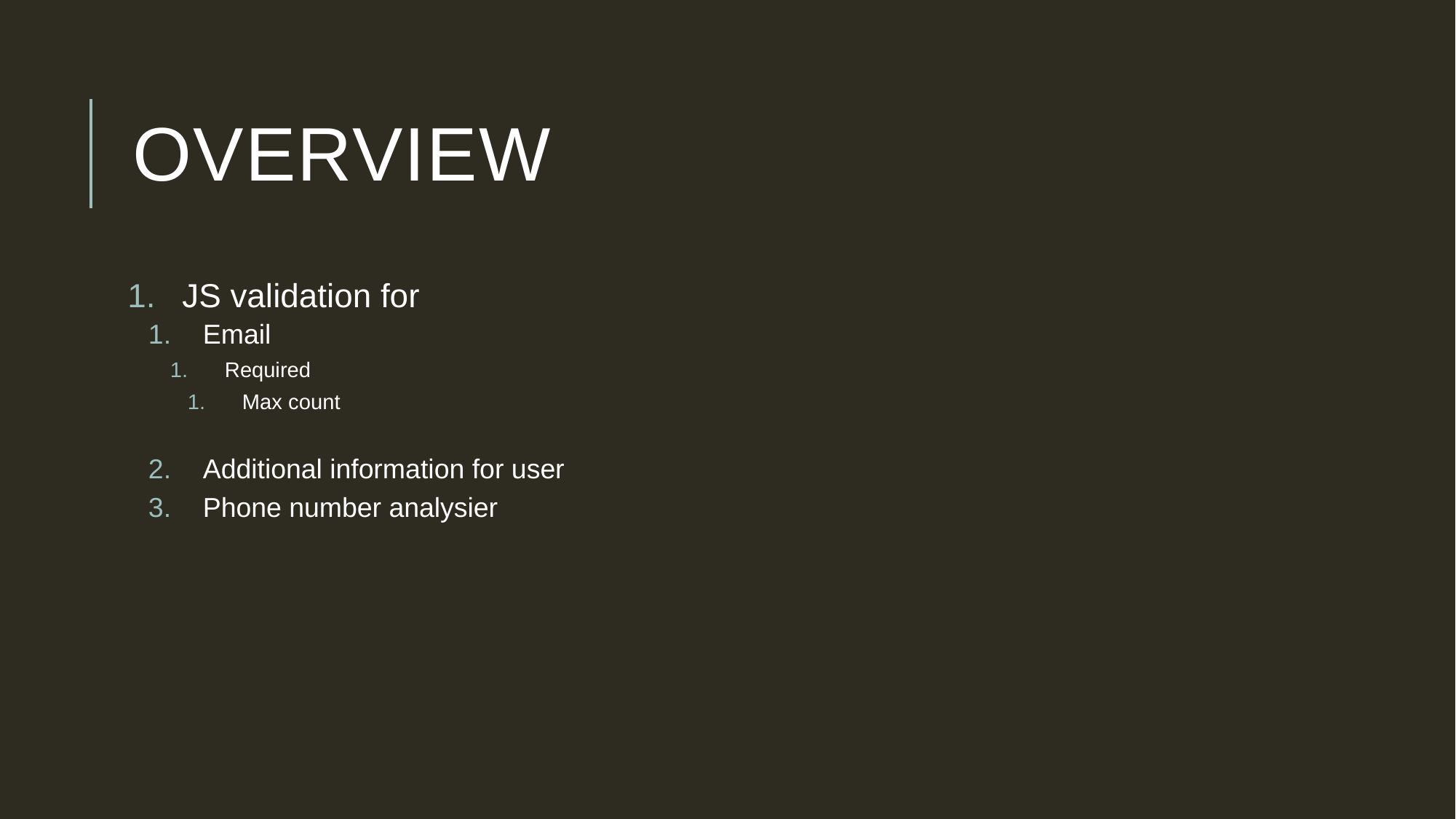

# Overview
JS validation for
Email
Required
Max count

Additional information for user
Phone number analysier